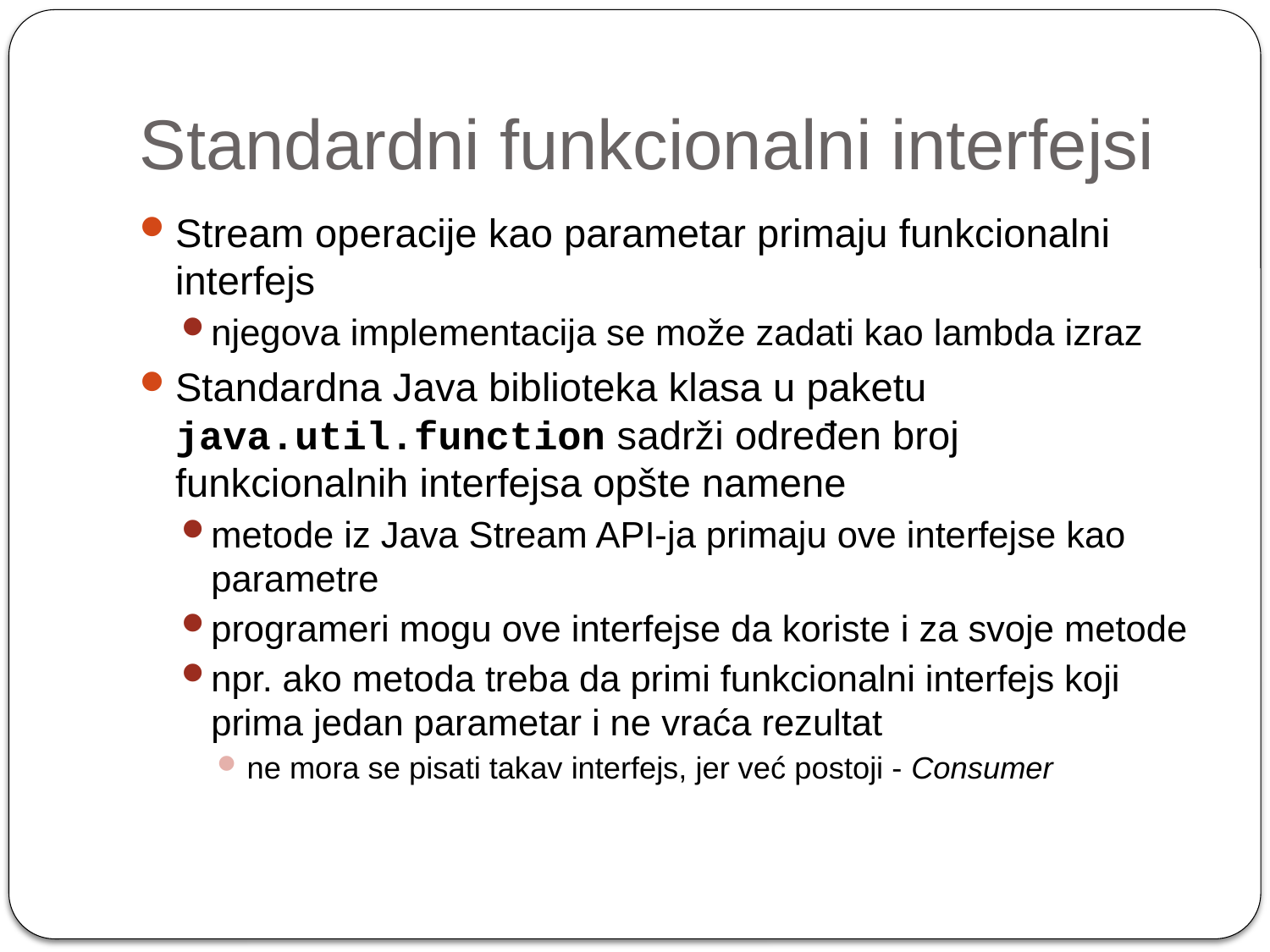

# Standardni funkcionalni interfejsi
Stream operacije kao parametar primaju funkcionalni interfejs
njegova implementacija se može zadati kao lambda izraz
Standardna Java biblioteka klasa u paketu java.util.function sadrži određen broj funkcionalnih interfejsa opšte namene
metode iz Java Stream API-ja primaju ove interfejse kao parametre
programeri mogu ove interfejse da koriste i za svoje metode
npr. ako metoda treba da primi funkcionalni interfejs koji prima jedan parametar i ne vraća rezultat
ne mora se pisati takav interfejs, jer već postoji - Consumer